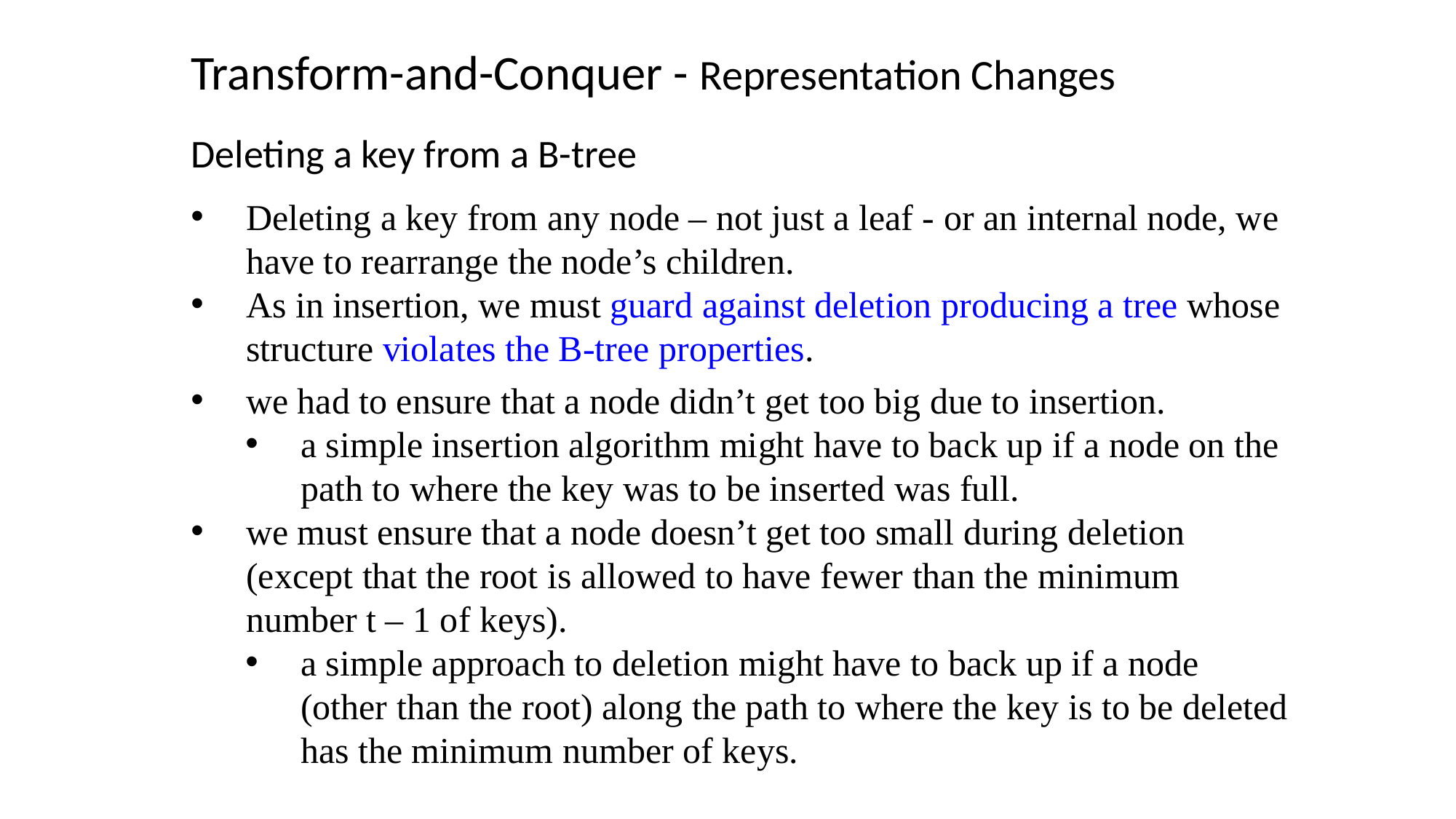

Transform-and-Conquer - Representation Changes
Deleting a key from a B-tree
Deleting a key from any node – not just a leaf - or an internal node, we have to rearrange the node’s children.
As in insertion, we must guard against deletion producing a tree whose structure violates the B-tree properties.
we had to ensure that a node didn’t get too big due to insertion.
a simple insertion algorithm might have to back up if a node on the path to where the key was to be inserted was full.
we must ensure that a node doesn’t get too small during deletion (except that the root is allowed to have fewer than the minimum number t – 1 of keys).
a simple approach to deletion might have to back up if a node (other than the root) along the path to where the key is to be deleted has the minimum number of keys.